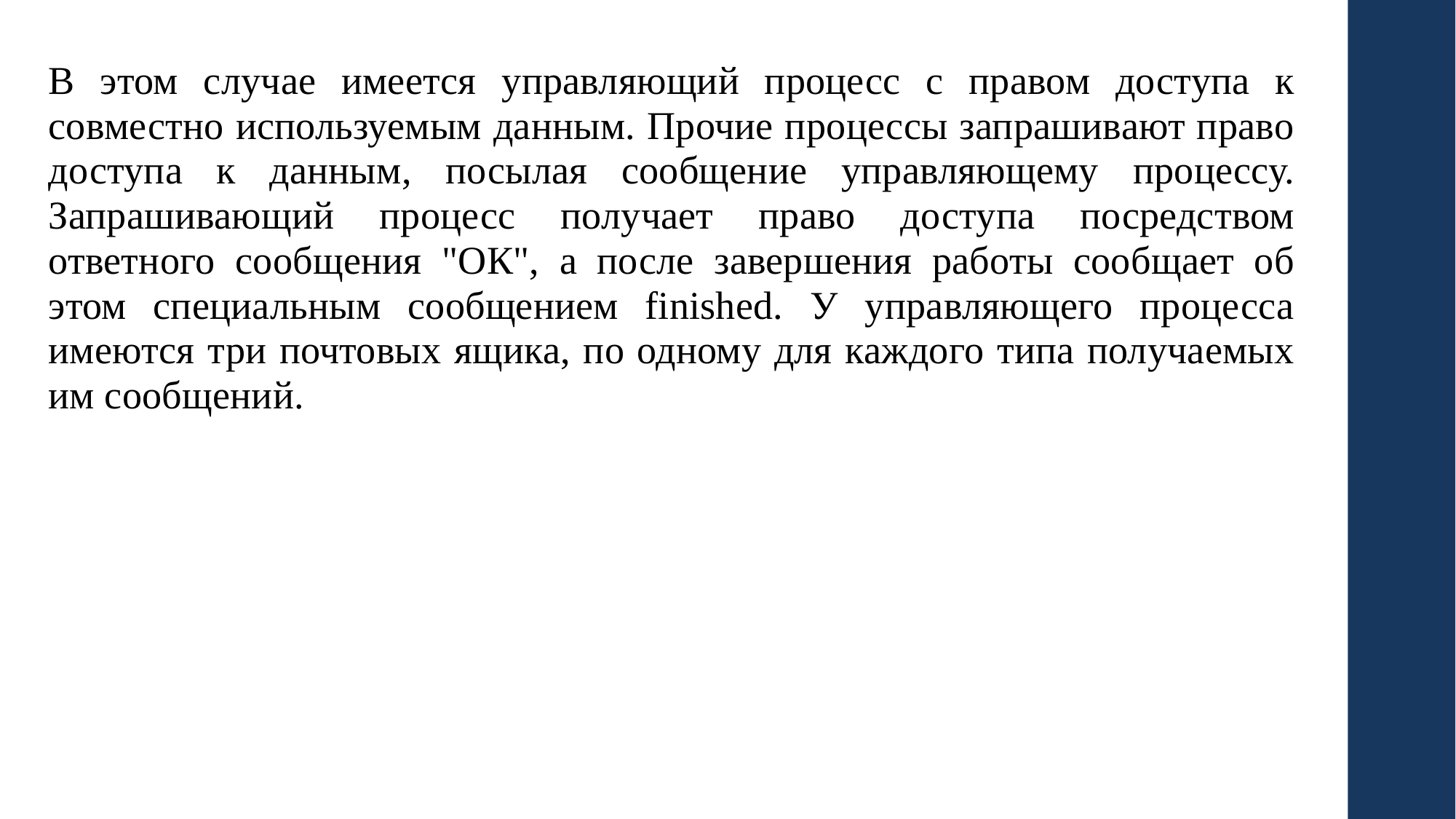

В этом случае имеется управляющий процесс с правом доступа к совместно используемым данным. Прочие процессы запрашивают право доступа к данным, посылая сообщение управляющему процессу. Запрашивающий процесс получает право доступа посредством ответного сообщения "ОК", а после завершения работы сообщает об этом специальным сообщением finished. У управляющего процесса имеются три почтовых ящика, по одному для каждого типа получаемых им сообщений.